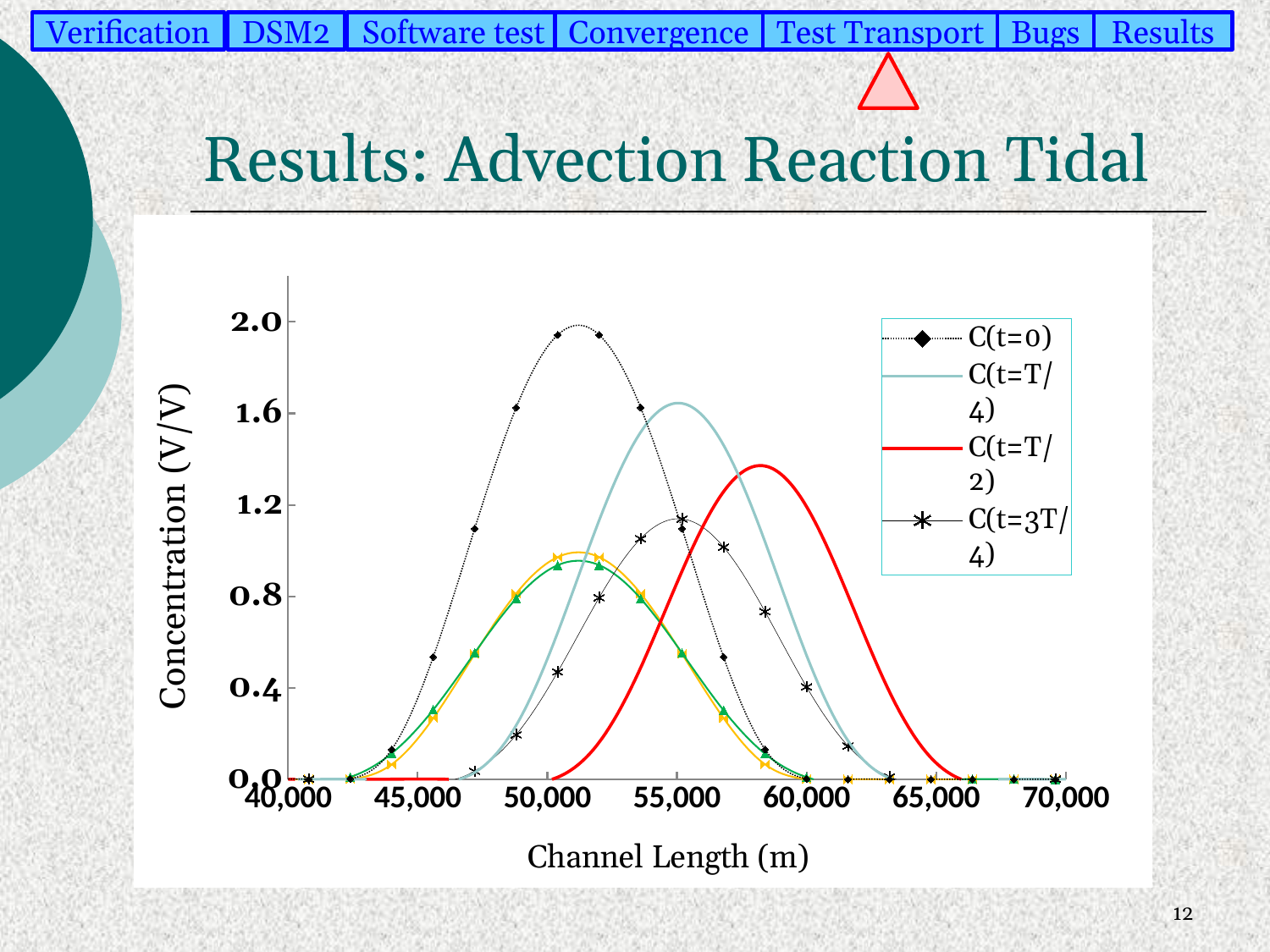

Verification
DSM2
Software test
Convergence
Test Transport
Bugs
Results
# Results: Advection Reaction Tidal

### Chart

| Category | C(t=0) | C(t=T/4) | C(t=T/2) | C(t=3T/4) | C(t=T) |  |
|---|---|---|---|---|---|---|
12